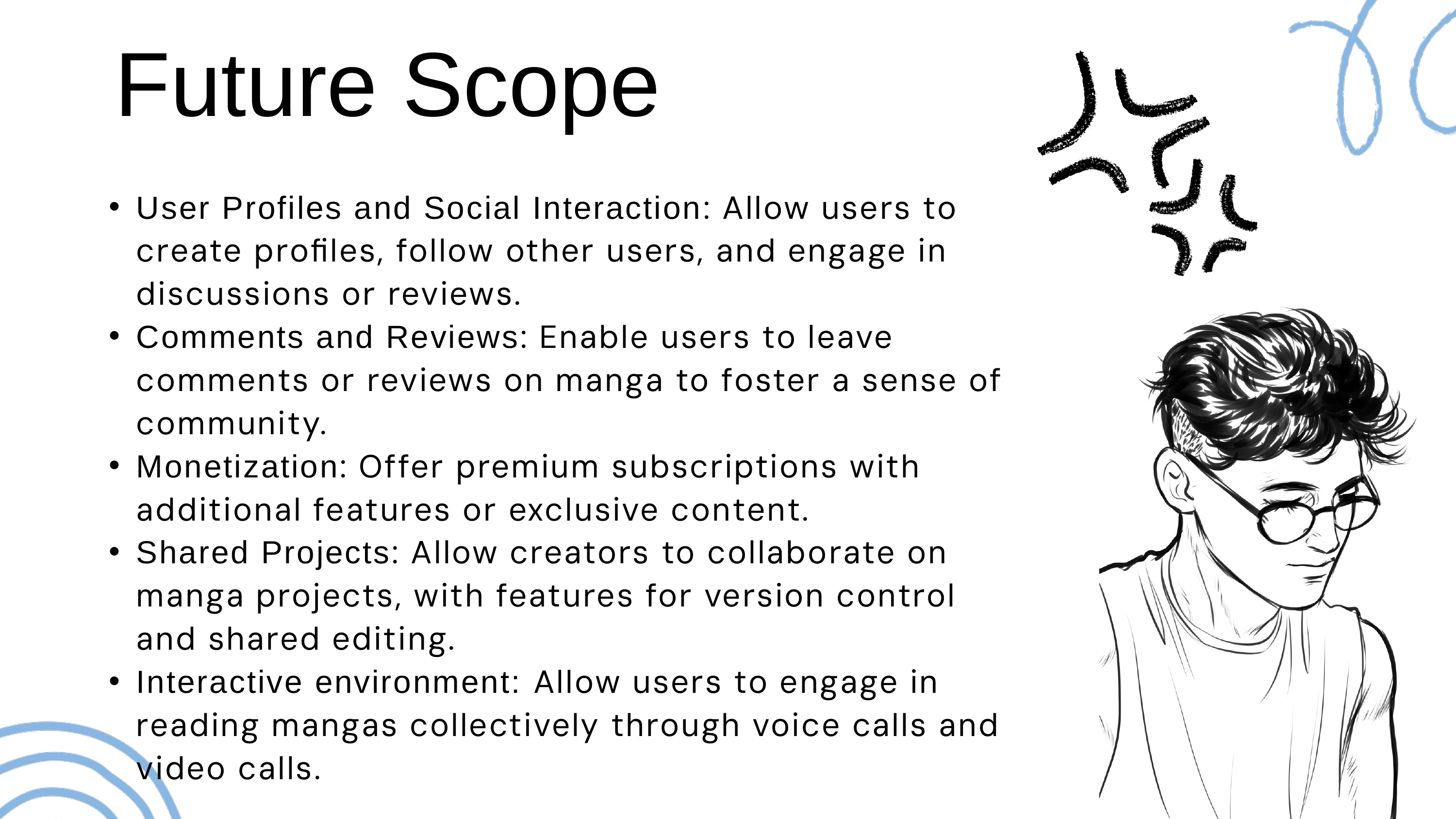

Future Scope

User Profiles and Social Interaction: Allow users to create profiles, follow other users, and engage in discussions or reviews.
Comments and Reviews: Enable users to leave comments or reviews on manga to foster a sense of community.
Monetization: Offer premium subscriptions with additional features or exclusive content.
Shared Projects: Allow creators to collaborate on manga projects, with features for version control and shared editing.
Interactive environment: Allow users to engage in reading mangas collectively through voice calls and video calls.